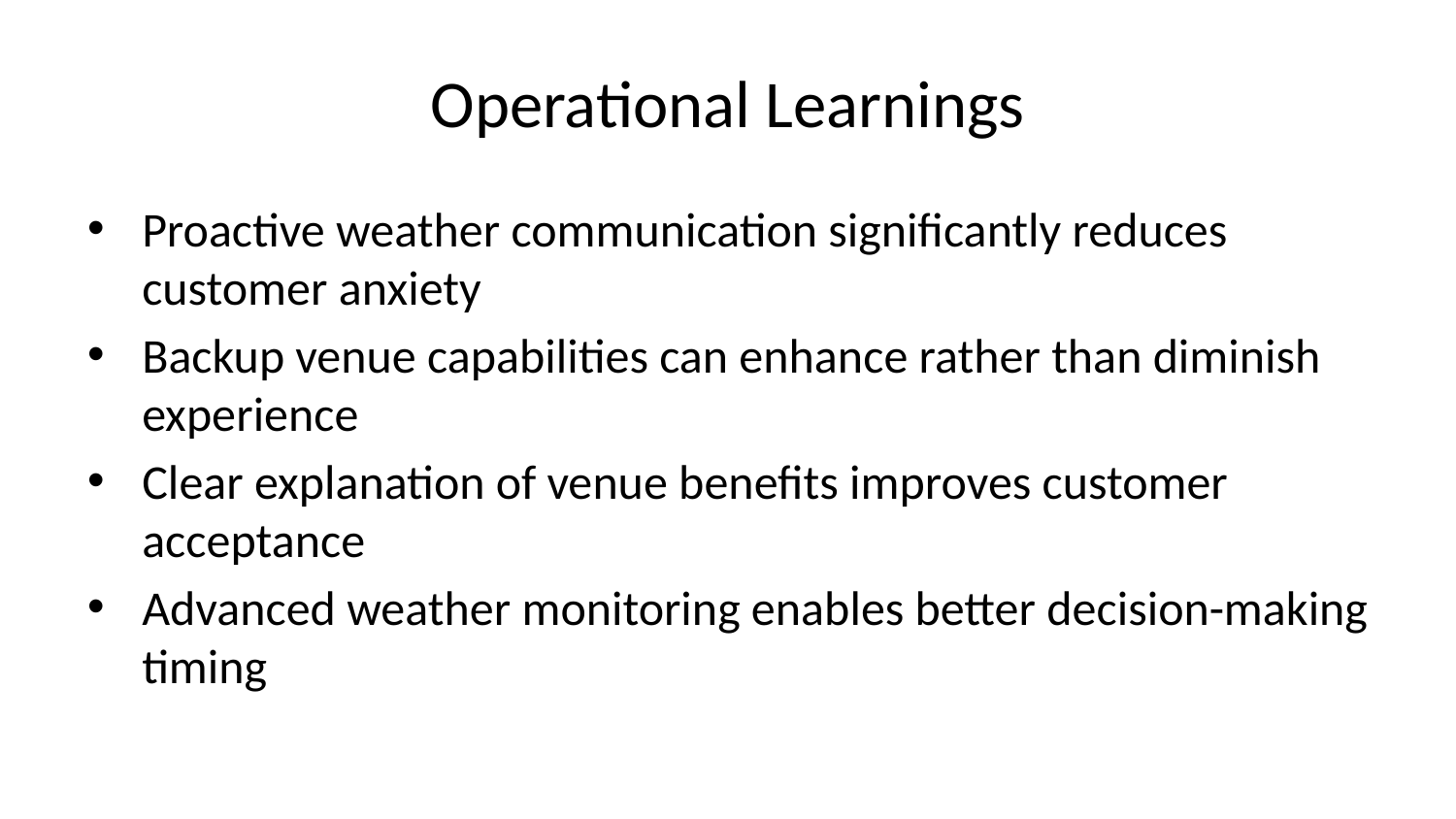

# Operational Learnings
Proactive weather communication significantly reduces customer anxiety
Backup venue capabilities can enhance rather than diminish experience
Clear explanation of venue benefits improves customer acceptance
Advanced weather monitoring enables better decision-making timing